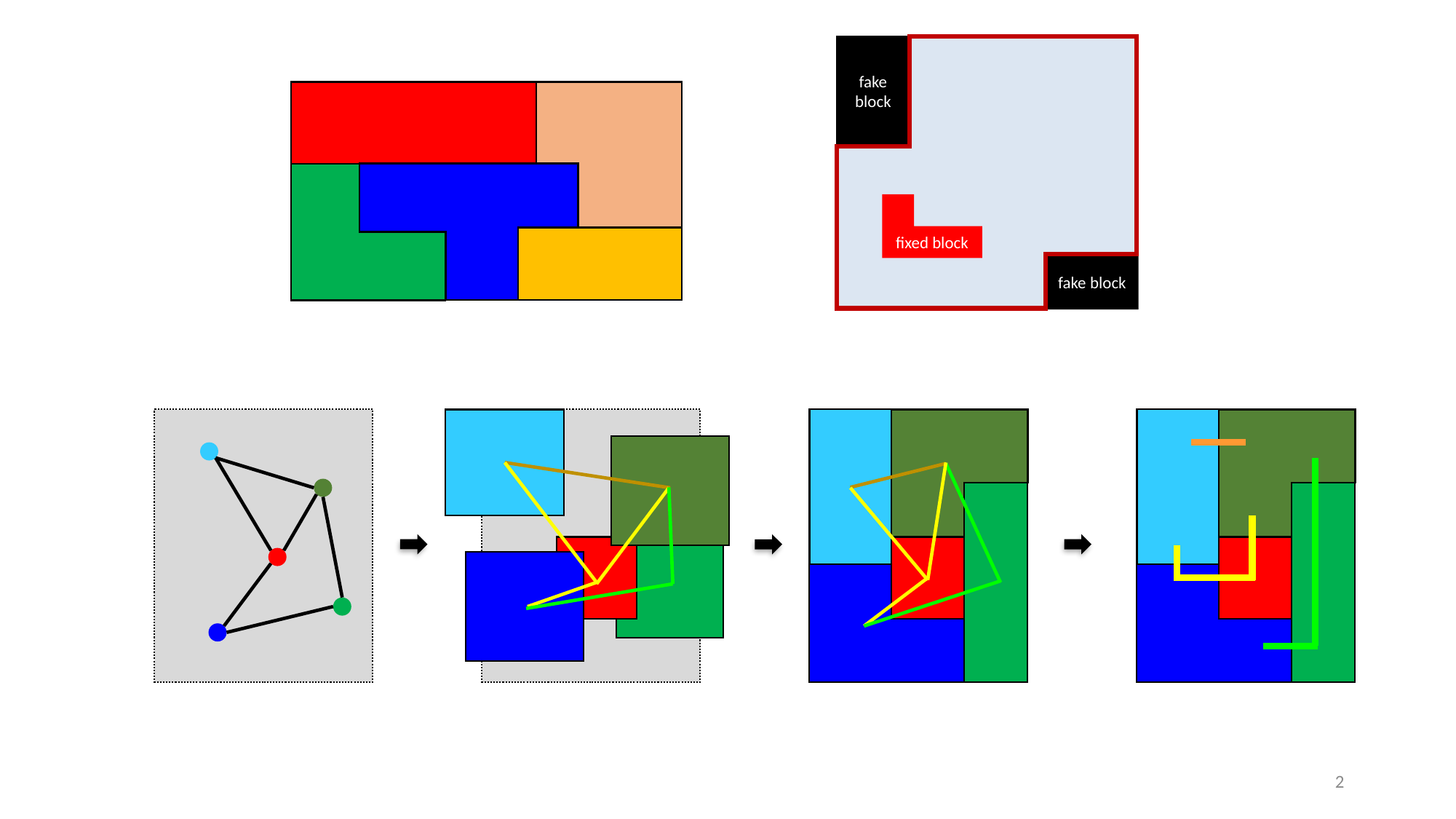

fake block

fixed block
fake block

2